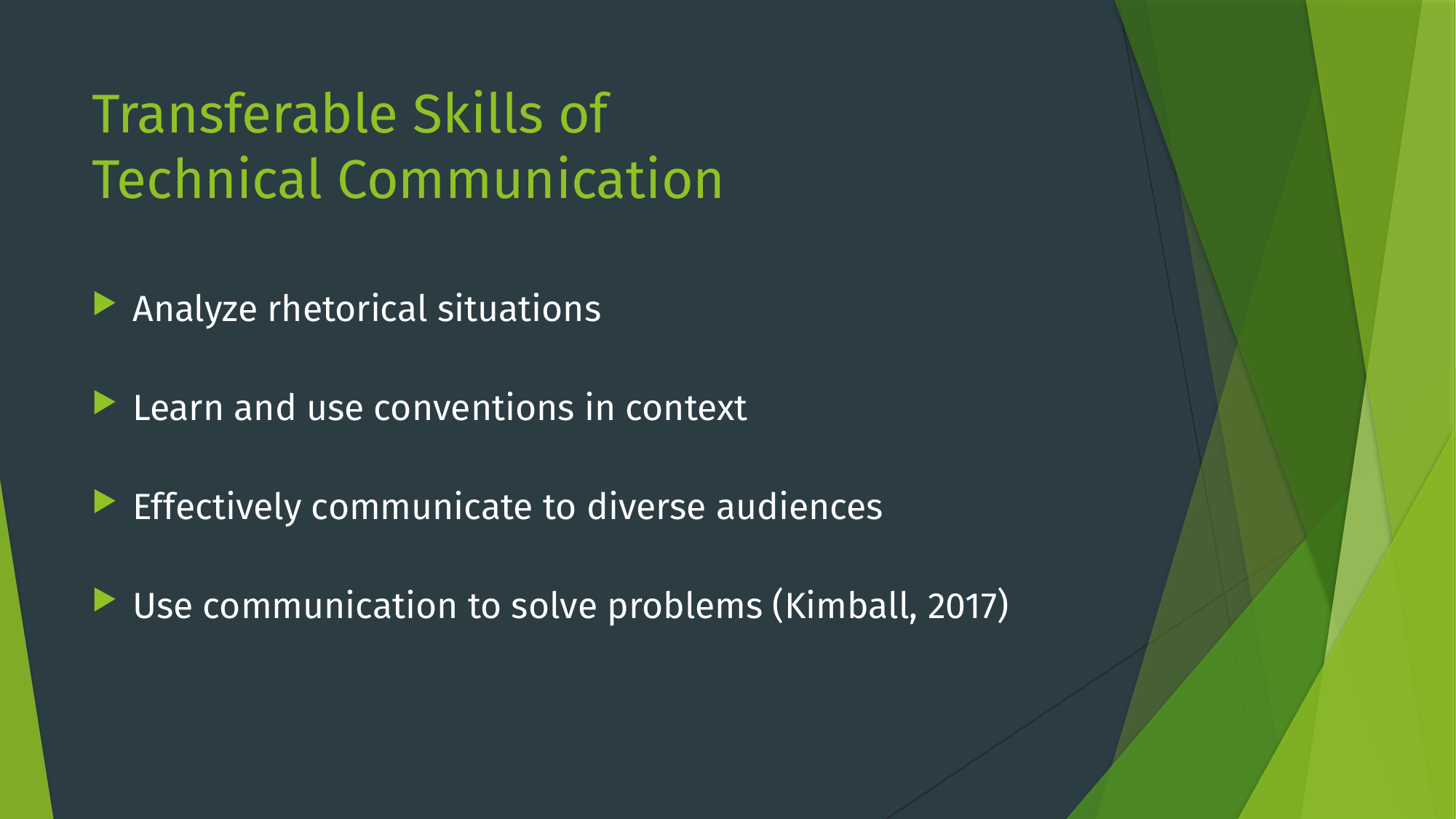

# Transferable Skills of Technical Communication
Analyze rhetorical situations
Learn and use conventions in context
Effectively communicate to diverse audiences
Use communication to solve problems (Kimball, 2017)